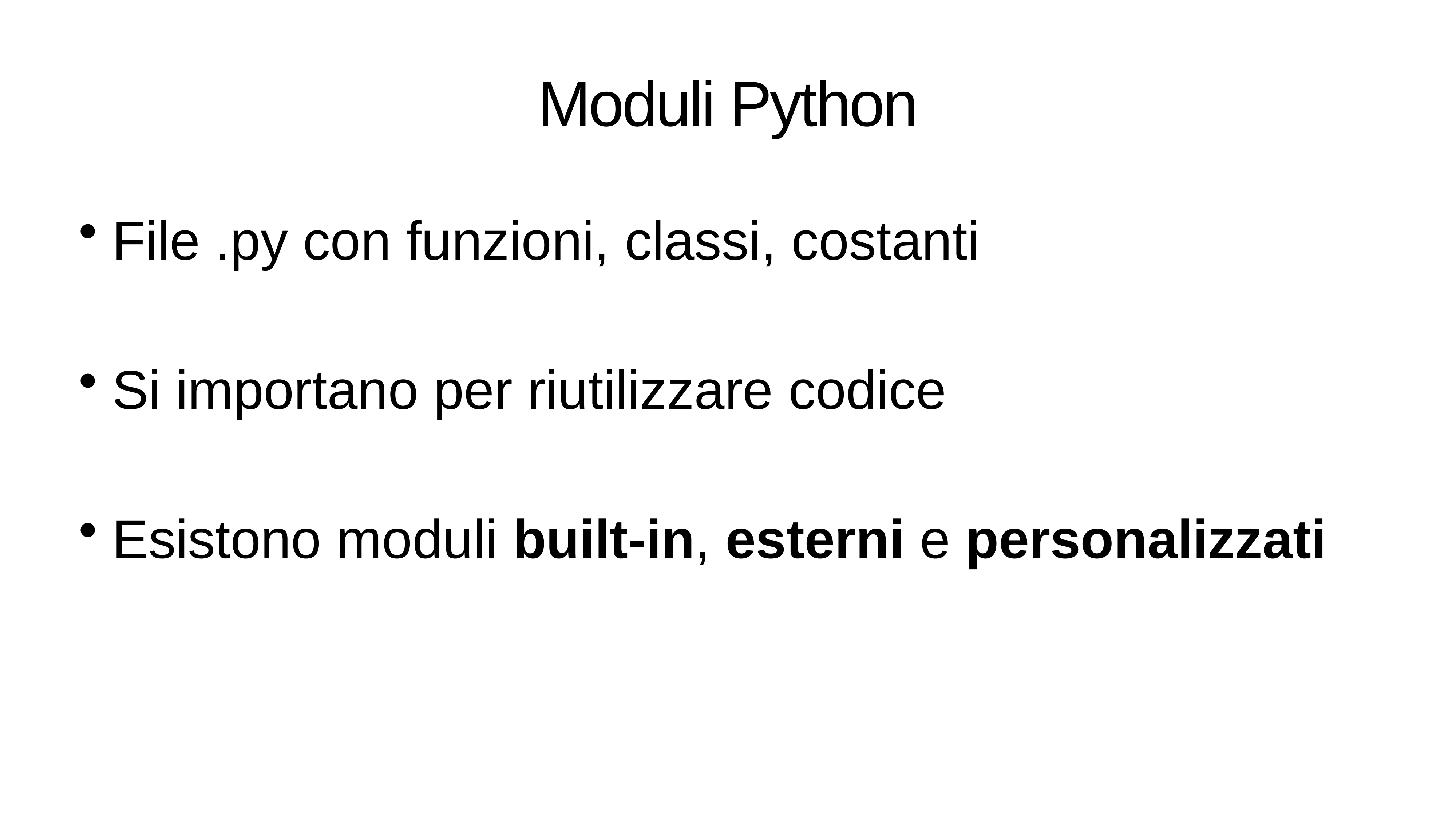

# Moduli Python
File .py con funzioni, classi, costanti
Si importano per riutilizzare codice
Esistono moduli built-in, esterni e personalizzati